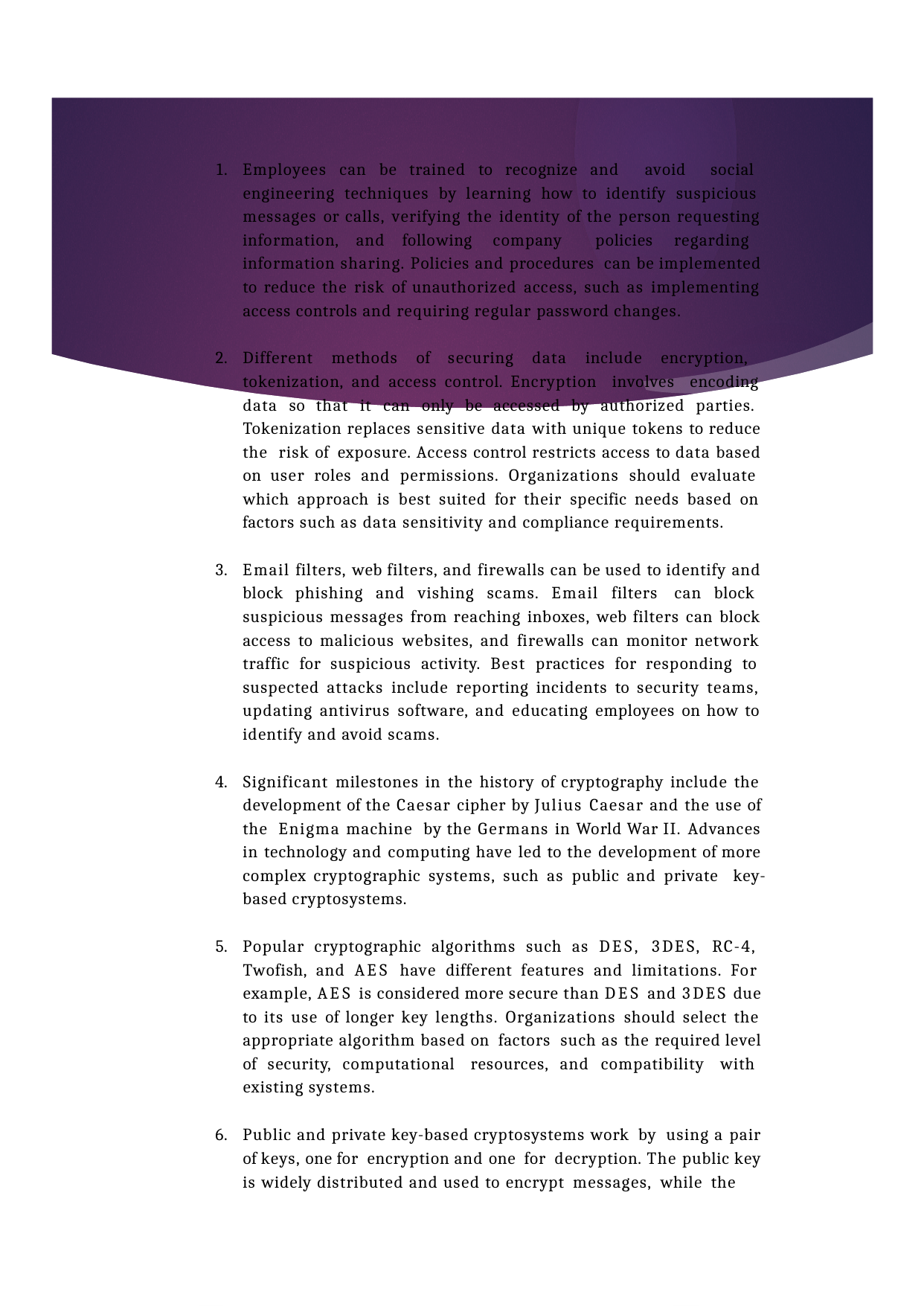

Employees can be trained to recognize and  avoid  social  engineering techniques by learning how to identify suspicious  messages or calls, verifying the identity of the person requesting  information, and following company  policies regarding  information sharing. Policies and procedures  can be implemented  to reduce the risk of unauthorized access, such as implementing  access controls and requiring regular password changes.

Different methods of securing data include encryption,  tokenization, and access control. Encryption  involves  encoding  data so that it can only be accessed by authorized parties.  Tokenization replaces sensitive data with unique tokens to reduce  the  risk of exposure. Access control restricts access to data based  on user roles and permissions. Organizations should evaluate  which approach is best suited for their specific needs based on  factors such as data sensitivity and compliance requirements.

Email filters, web filters, and firewalls can be used to identify and  block phishing and vishing scams. Email filters can block  suspicious messages from reaching inboxes, web filters can block  access to malicious websites, and firewalls can monitor network  traffic for suspicious activity. Best practices for responding to  suspected attacks include reporting incidents to security teams,  updating antivirus software, and educating employees on how to  identify and avoid scams.

Significant milestones in the history of cryptography include the  development of the Caesar cipher by Julius Caesar and the use of  the  Enigma machine  by the Germans in World War II. Advances  in technology and computing have led to the development of more  complex cryptographic systems, such as public and private  key-based cryptosystems.

Popular cryptographic algorithms such as DES, 3DES, RC-4,  Twofish, and AES have different features and limitations. For  example, AES is considered more secure than DES and 3DES due  to its use of longer key lengths. Organizations should select the  appropriate algorithm based on  factors  such as the required level  of security, computational resources, and compatibility with  existing systems.

Public and private key-based cryptosystems work  by  using a pair  of keys, one for  encryption and one  for  decryption. The public key  is widely distributed and used to encrypt messages, while the